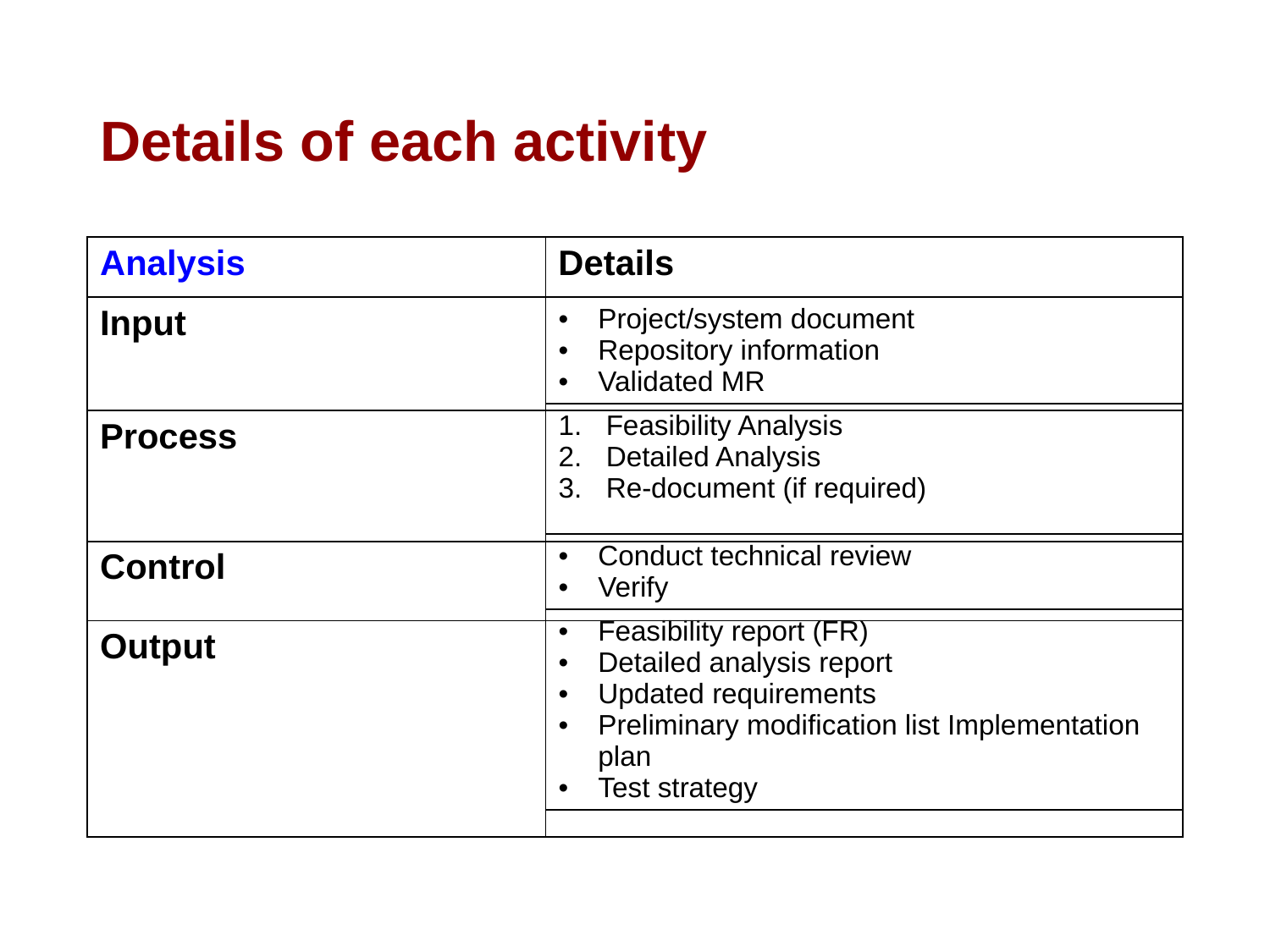

# Details of each activity
| Analysis | Details |
| --- | --- |
| Input |  |
| Process |  |
| Control |  |
| Output |  |
| Project/system document Repository information Validated MR |
| --- |
| Feasibility Analysis Detailed Analysis Re-document (if required) |
| Conduct technical review Verify |
| Feasibility report (FR) Detailed analysis report Updated requirements Preliminary modification list Implementation plan Test strategy |